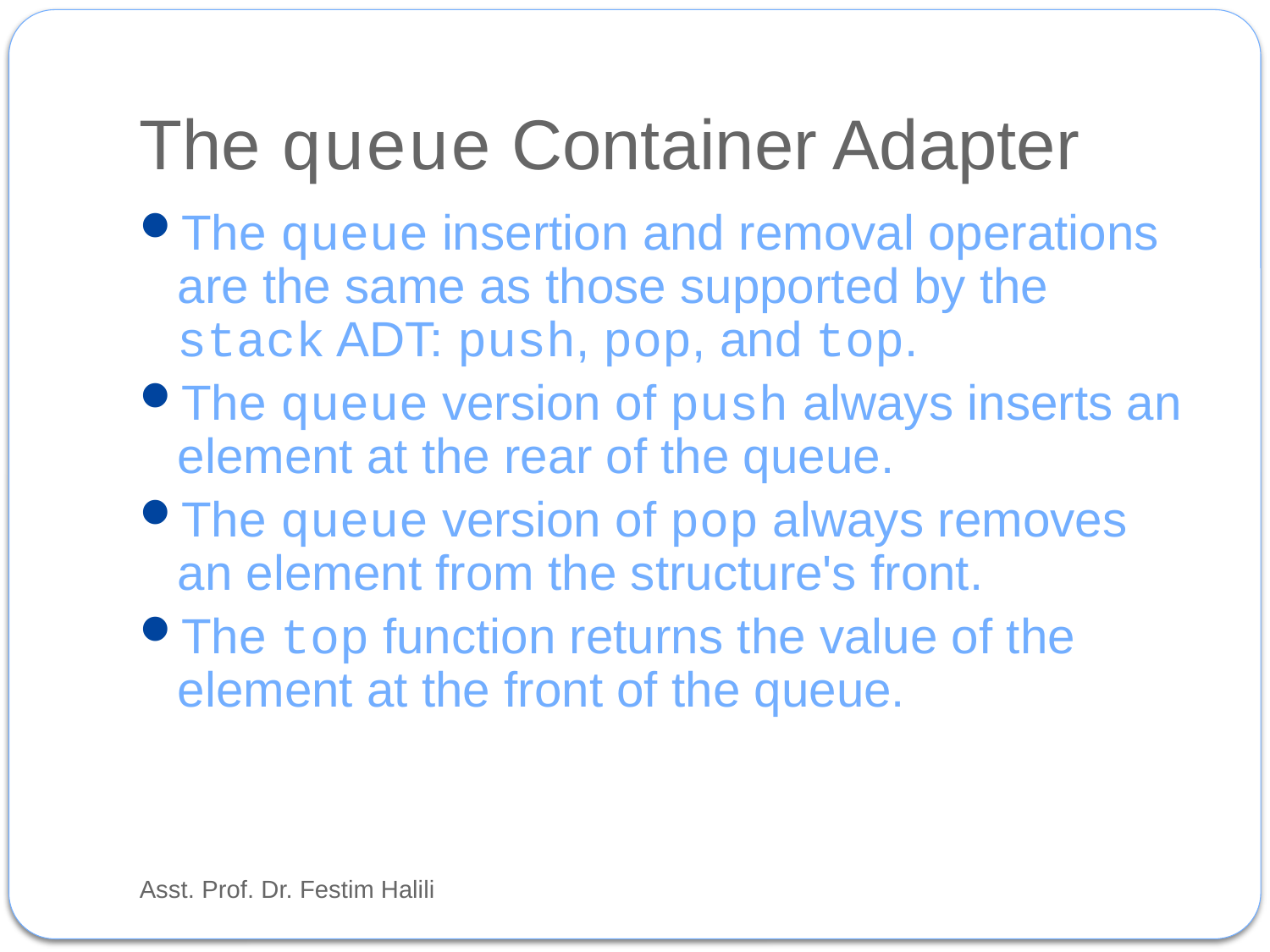

# The queue Container Adapter
The queue insertion and removal operations are the same as those supported by the stack ADT: push, pop, and top.
The queue version of push always inserts an element at the rear of the queue.
The queue version of pop always removes an element from the structure's front.
The top function returns the value of the element at the front of the queue.
Asst. Prof. Dr. Festim Halili